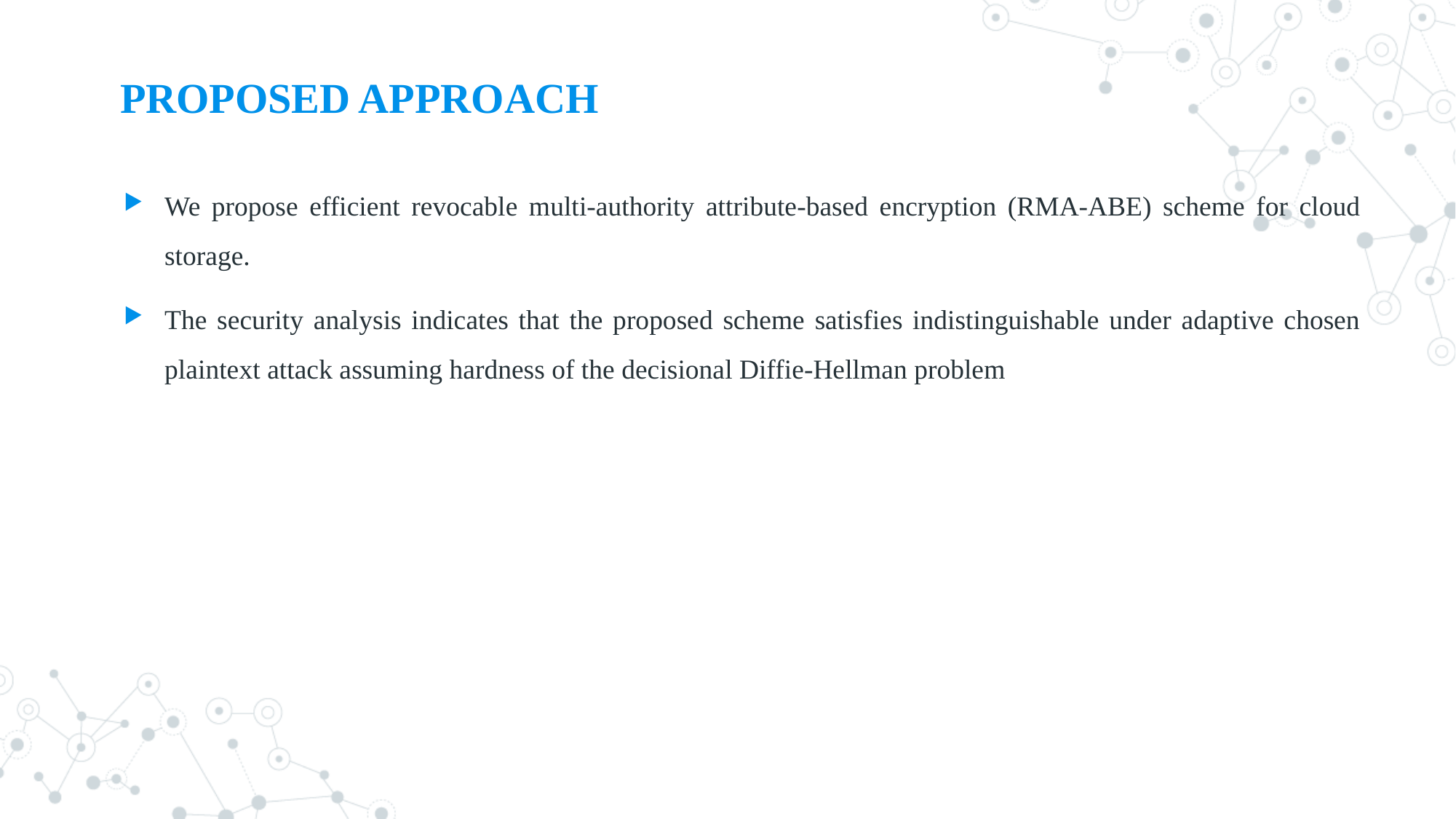

# PROPOSED APPROACH
We propose efficient revocable multi-authority attribute-based encryption (RMA-ABE) scheme for cloud storage.
The security analysis indicates that the proposed scheme satisfies indistinguishable under adaptive chosen plaintext attack assuming hardness of the decisional Diffie-Hellman problem